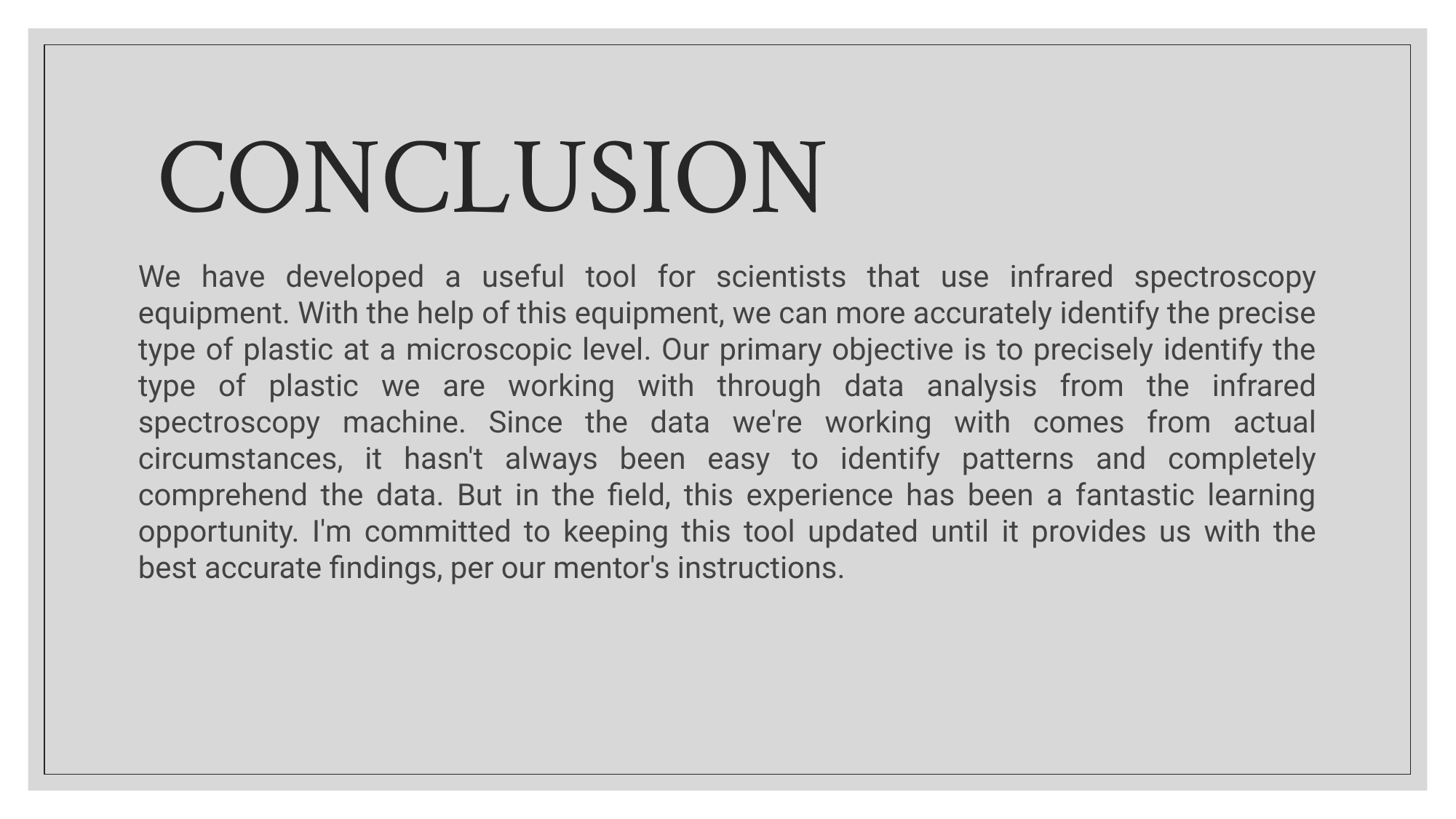

CONCLUSION
We have developed a useful tool for scientists that use infrared spectroscopy equipment. With the help of this equipment, we can more accurately identify the precise type of plastic at a microscopic level. Our primary objective is to precisely identify the type of plastic we are working with through data analysis from the infrared spectroscopy machine. Since the data we're working with comes from actual circumstances, it hasn't always been easy to identify patterns and completely comprehend the data. But in the field, this experience has been a fantastic learning opportunity. I'm committed to keeping this tool updated until it provides us with the best accurate findings, per our mentor's instructions.